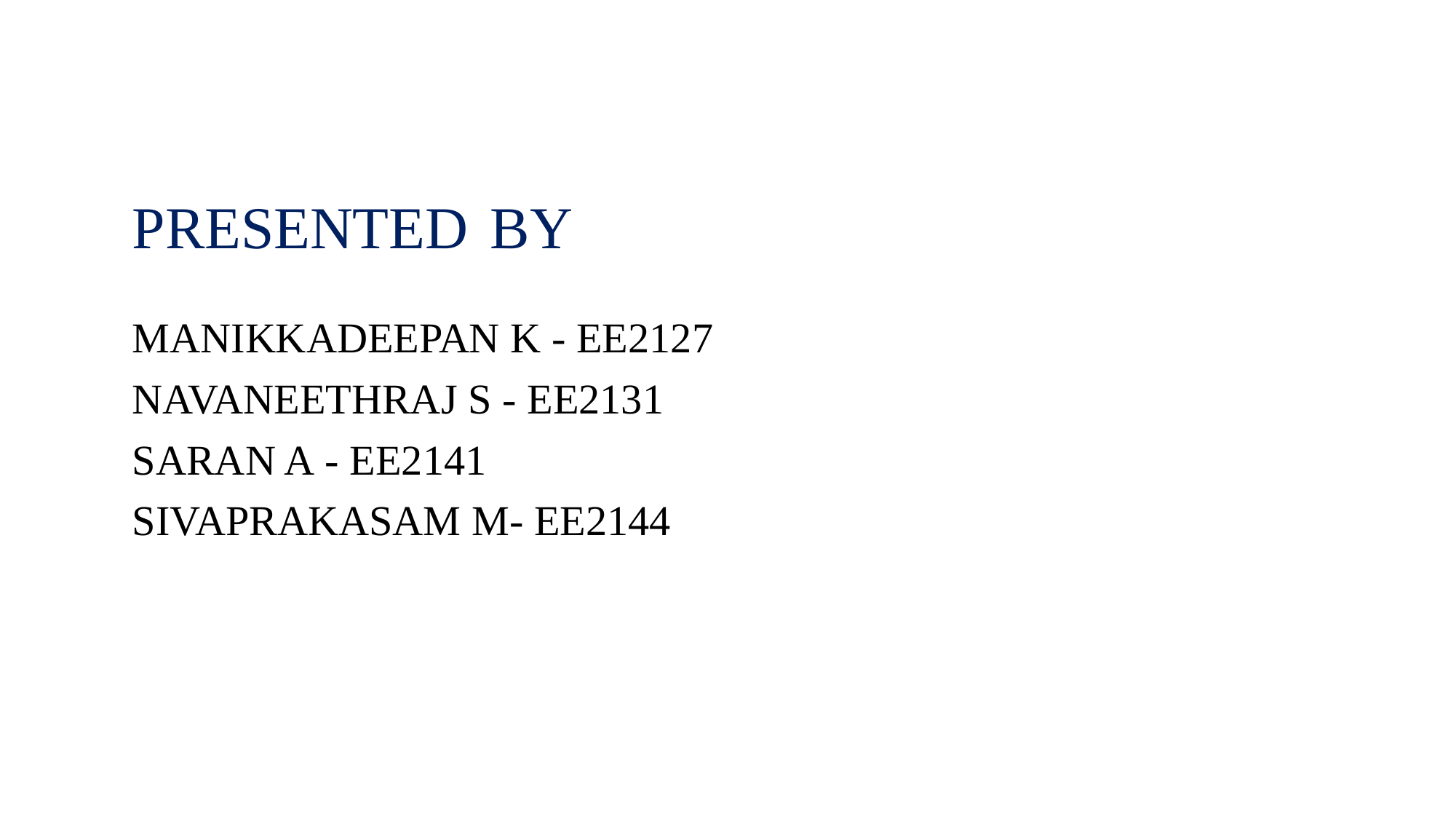

# PRESENTED BY
MANIKKADEEPAN K - EE2127
NAVANEETHRAJ S - EE2131
SARAN A - EE2141
SIVAPRAKASAM M- EE2144